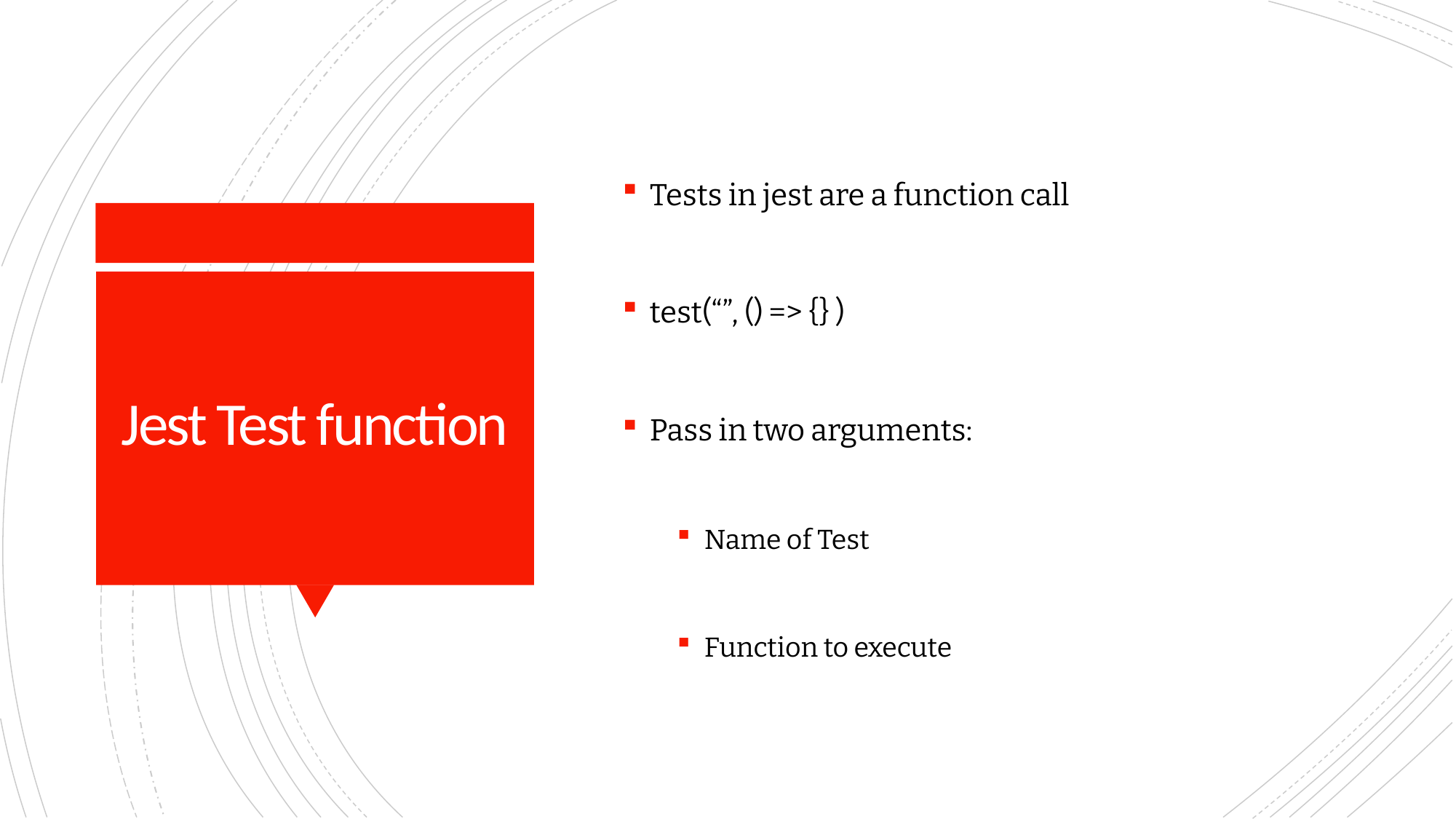

Tests in jest are a function call

test(“”, () => {} )

Pass in two arguments:

Name of Test

Function to execute

# Jest Test function